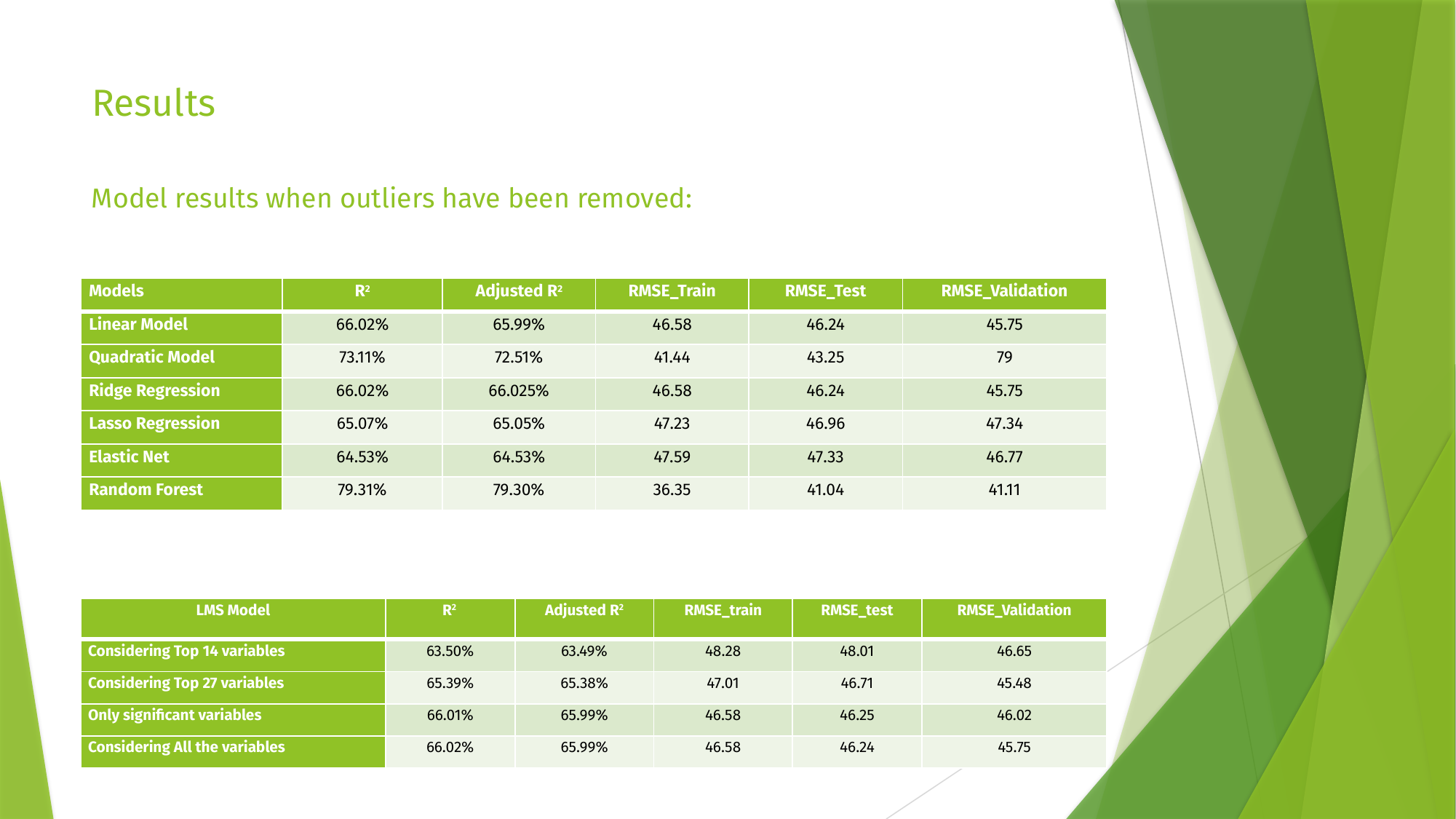

# Results
Model results when outliers have been removed:
| Models | R2 | Adjusted R2 | RMSE\_Train | RMSE\_Test | RMSE\_Validation |
| --- | --- | --- | --- | --- | --- |
| Linear Model | 66.02% | 65.99% | 46.58 | 46.24 | 45.75 |
| Quadratic Model | 73.11% | 72.51% | 41.44 | 43.25 | 79 |
| Ridge Regression | 66.02% | 66.025% | 46.58 | 46.24 | 45.75 |
| Lasso Regression | 65.07% | 65.05% | 47.23 | 46.96 | 47.34 |
| Elastic Net | 64.53% | 64.53% | 47.59 | 47.33 | 46.77 |
| Random Forest | 79.31% | 79.30% | 36.35 | 41.04 | 41.11 |
| LMS Model | R2 | Adjusted R2 | RMSE\_train | RMSE\_test | RMSE\_Validation |
| --- | --- | --- | --- | --- | --- |
| Considering Top 14 variables | 63.50% | 63.49% | 48.28 | 48.01 | 46.65 |
| Considering Top 27 variables | 65.39% | 65.38% | 47.01 | 46.71 | 45.48 |
| Only significant variables | 66.01% | 65.99% | 46.58 | 46.25 | 46.02 |
| Considering All the variables | 66.02% | 65.99% | 46.58 | 46.24 | 45.75 |